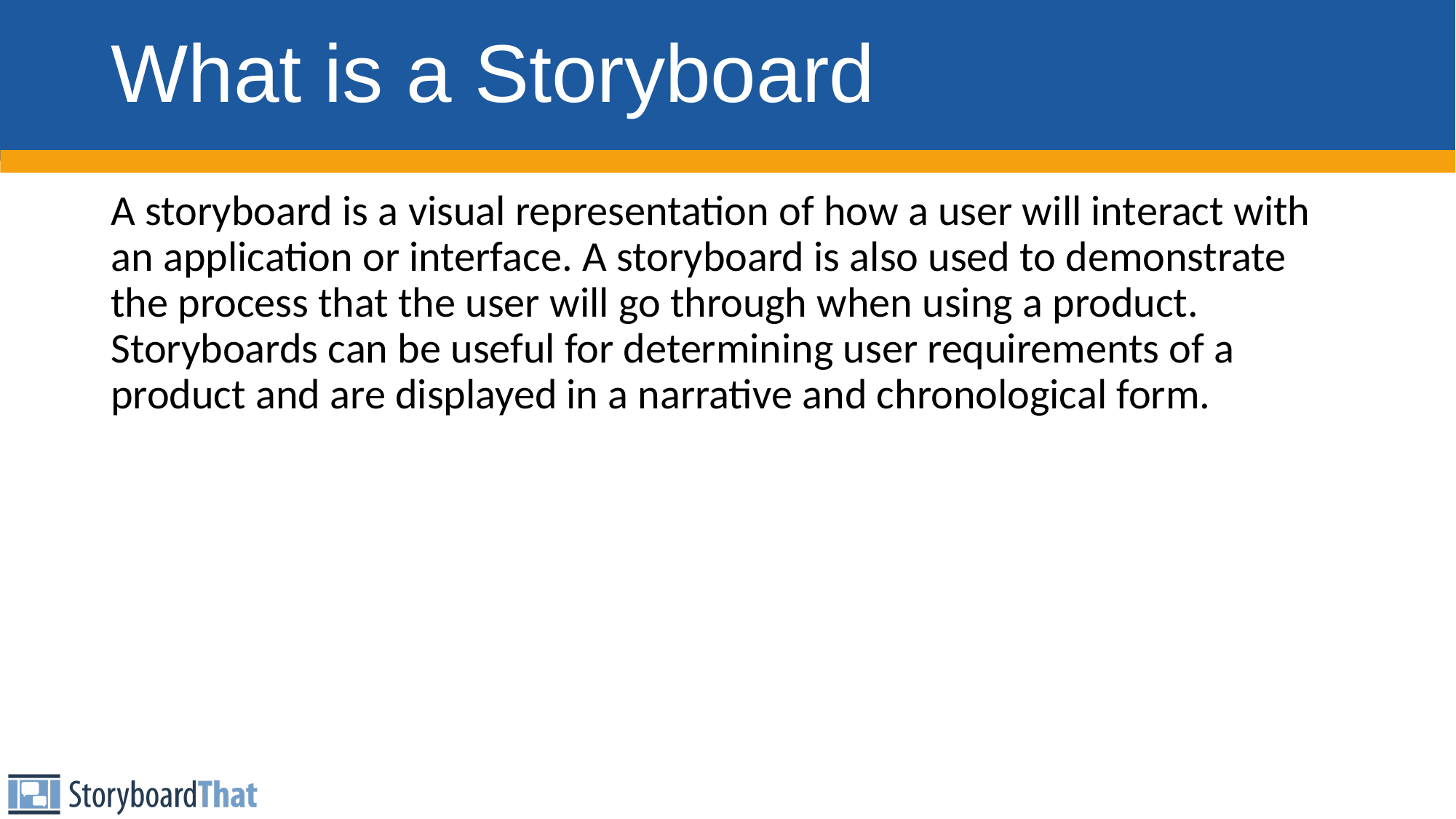

# What is a Storyboard
A storyboard is a visual representation of how a user will interact with an application or interface. A storyboard is also used to demonstrate the process that the user will go through when using a product. Storyboards can be useful for determining user requirements of a product and are displayed in a narrative and chronological form.